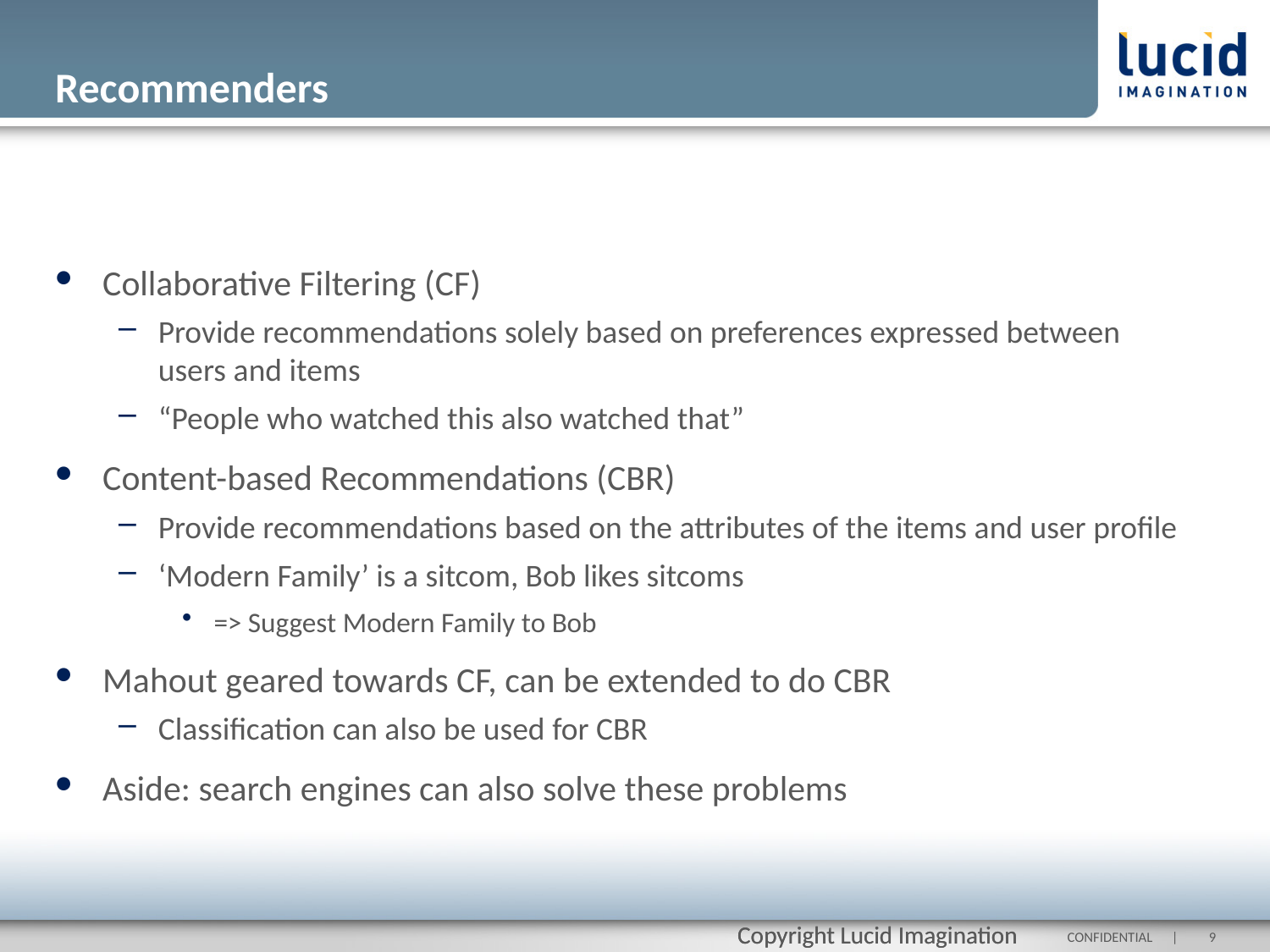

# Recommenders
Collaborative Filtering (CF)
Provide recommendations solely based on preferences expressed between users and items
“People who watched this also watched that”
Content-based Recommendations (CBR)
Provide recommendations based on the attributes of the items and user profile
‘Modern Family’ is a sitcom, Bob likes sitcoms
=> Suggest Modern Family to Bob
Mahout geared towards CF, can be extended to do CBR
Classification can also be used for CBR
Aside: search engines can also solve these problems